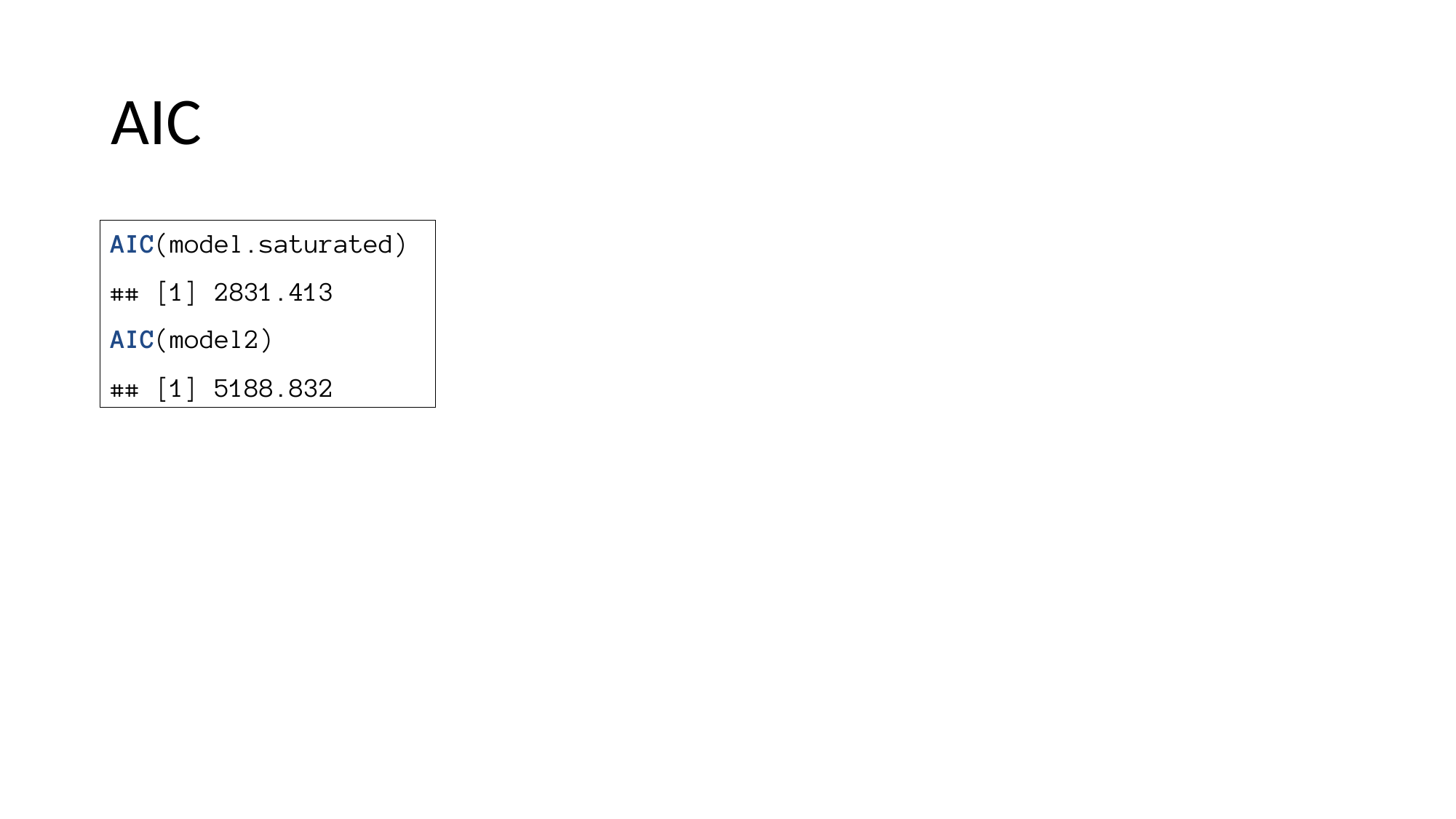

# AIC
AIC(model.saturated)
## [1] 2831.413
AIC(model2)
## [1] 5188.832